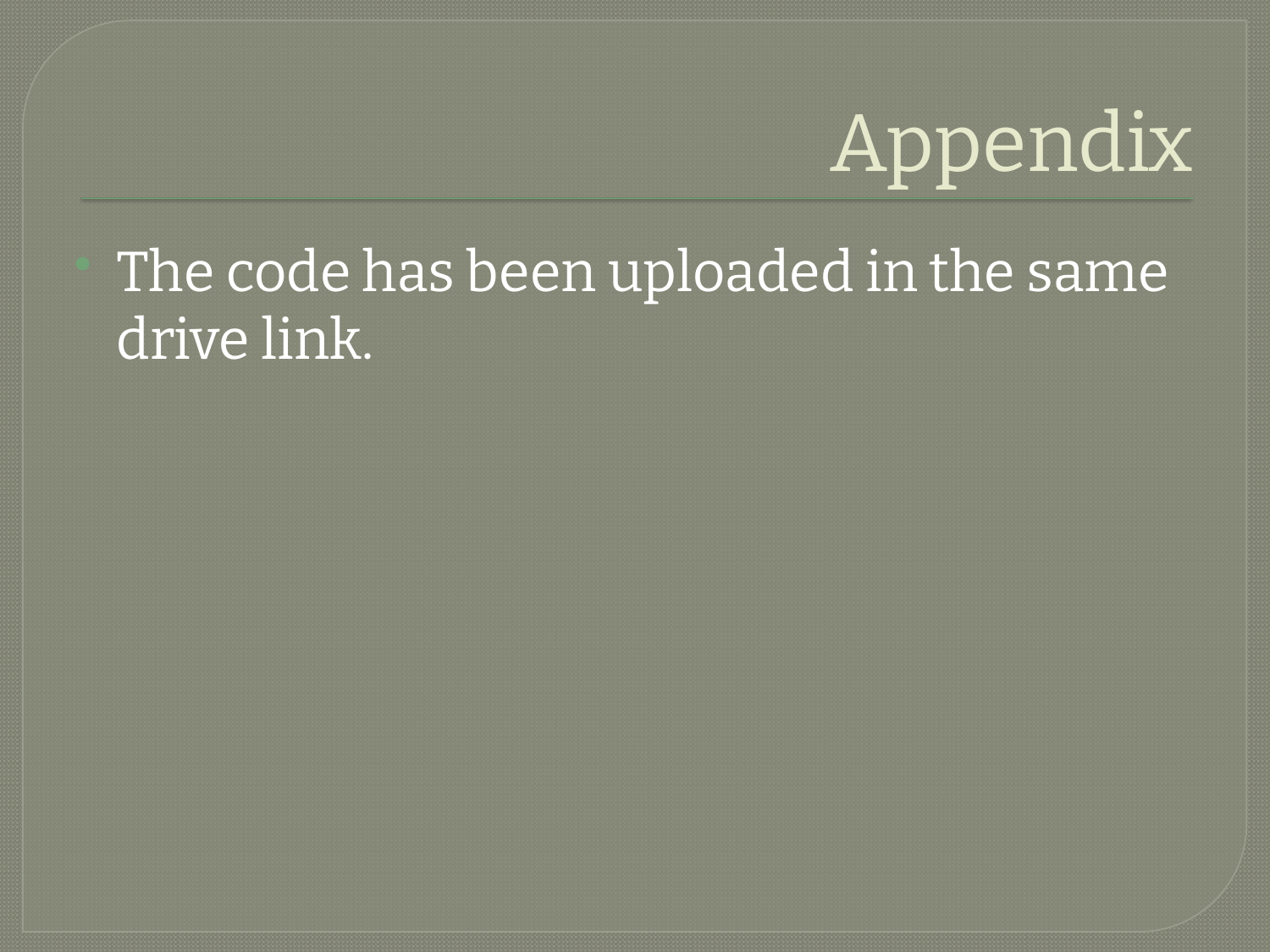

# Appendix
The code has been uploaded in the same drive link.